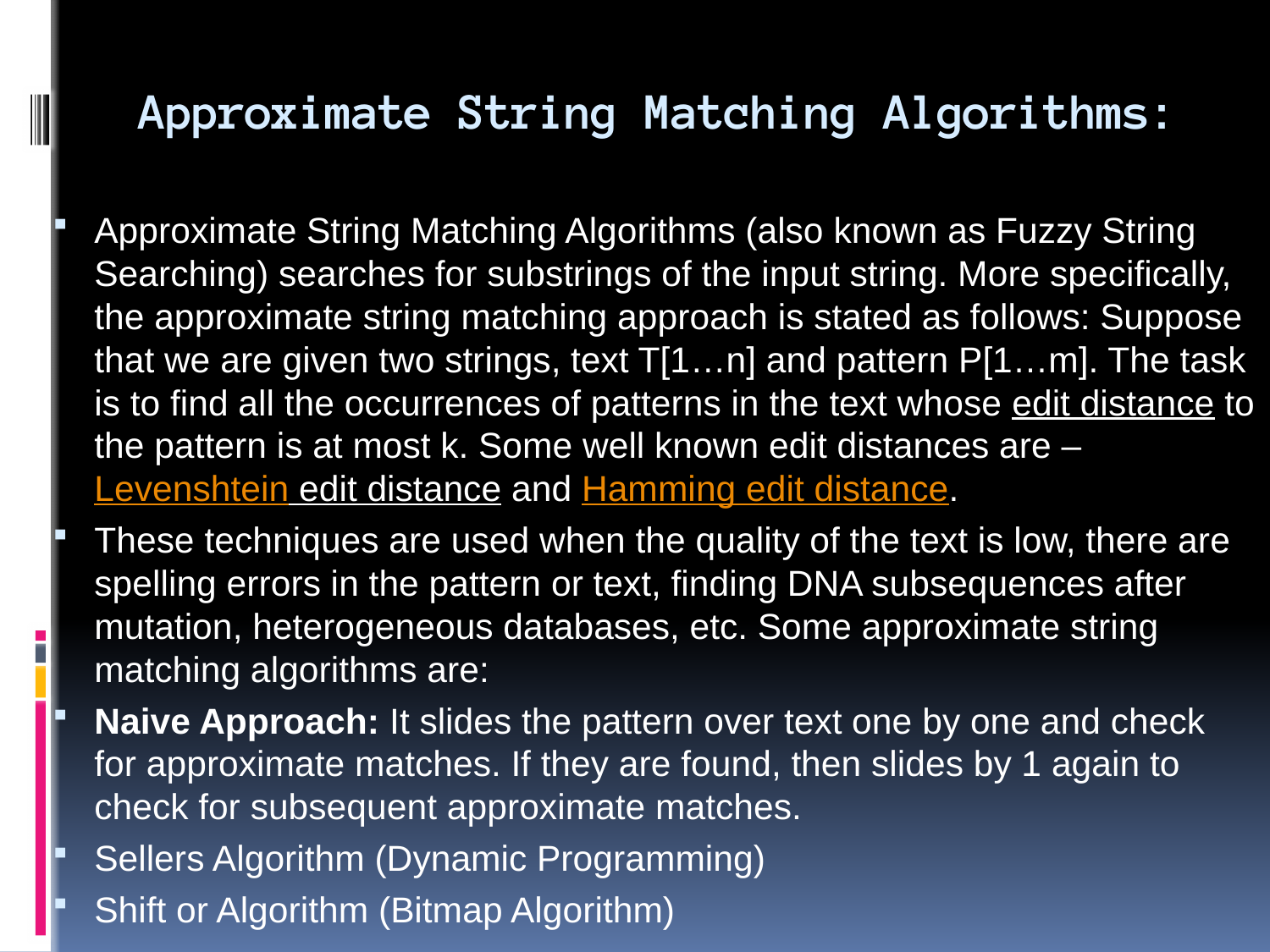

# Approximate String Matching Algorithms:
Approximate String Matching Algorithms (also known as Fuzzy String Searching) searches for substrings of the input string. More specifically, the approximate string matching approach is stated as follows: Suppose that we are given two strings, text T[1…n] and pattern P[1…m]. The task is to find all the occurrences of patterns in the text whose edit distance to the pattern is at most k. Some well known edit distances are – Levenshtein edit distance and Hamming edit distance.
These techniques are used when the quality of the text is low, there are spelling errors in the pattern or text, finding DNA subsequences after mutation, heterogeneous databases, etc. Some approximate string matching algorithms are:
Naive Approach: It slides the pattern over text one by one and check for approximate matches. If they are found, then slides by 1 again to check for subsequent approximate matches.
Sellers Algorithm (Dynamic Programming)
Shift or Algorithm (Bitmap Algorithm)